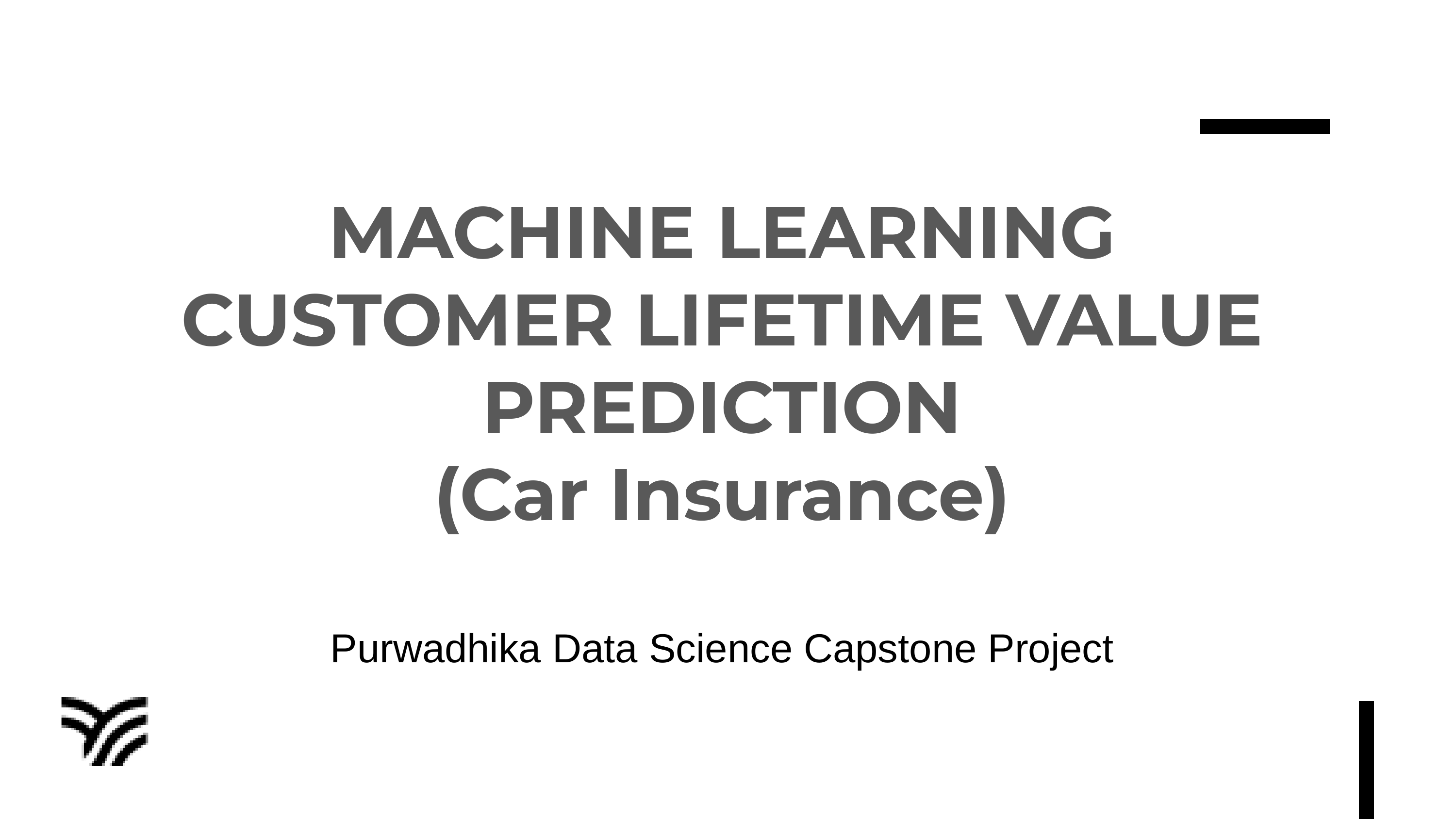

MACHINE LEARNING
CUSTOMER LIFETIME VALUE PREDICTION
(Car Insurance)

Purwadhika Data Science Capstone Project